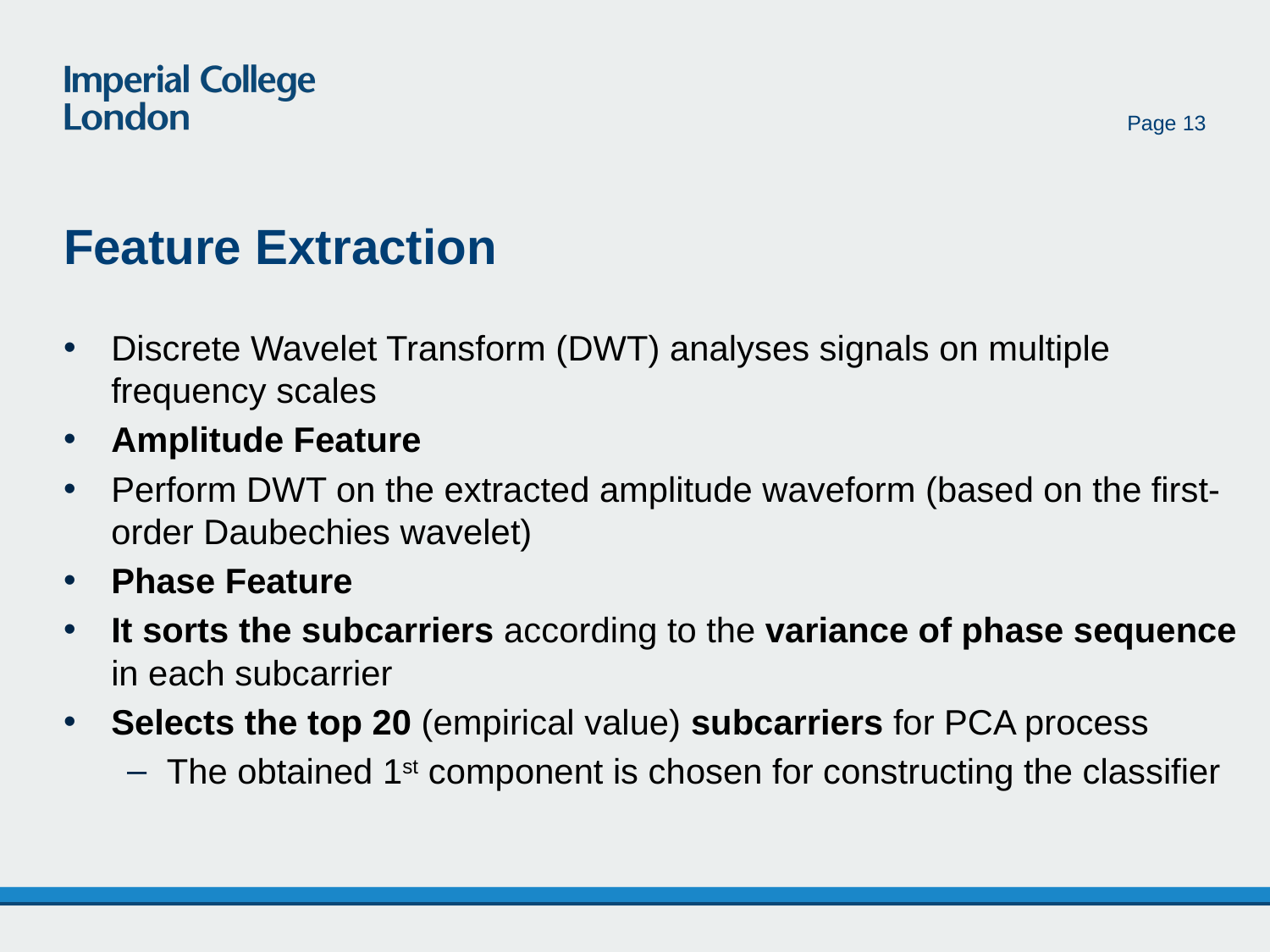

Page 13
# Feature Extraction
Discrete Wavelet Transform (DWT) analyses signals on multiple frequency scales
Amplitude Feature
Perform DWT on the extracted amplitude waveform (based on the first-order Daubechies wavelet)
Phase Feature
It sorts the subcarriers according to the variance of phase sequence in each subcarrier
Selects the top 20 (empirical value) subcarriers for PCA process
The obtained 1st component is chosen for constructing the classifier